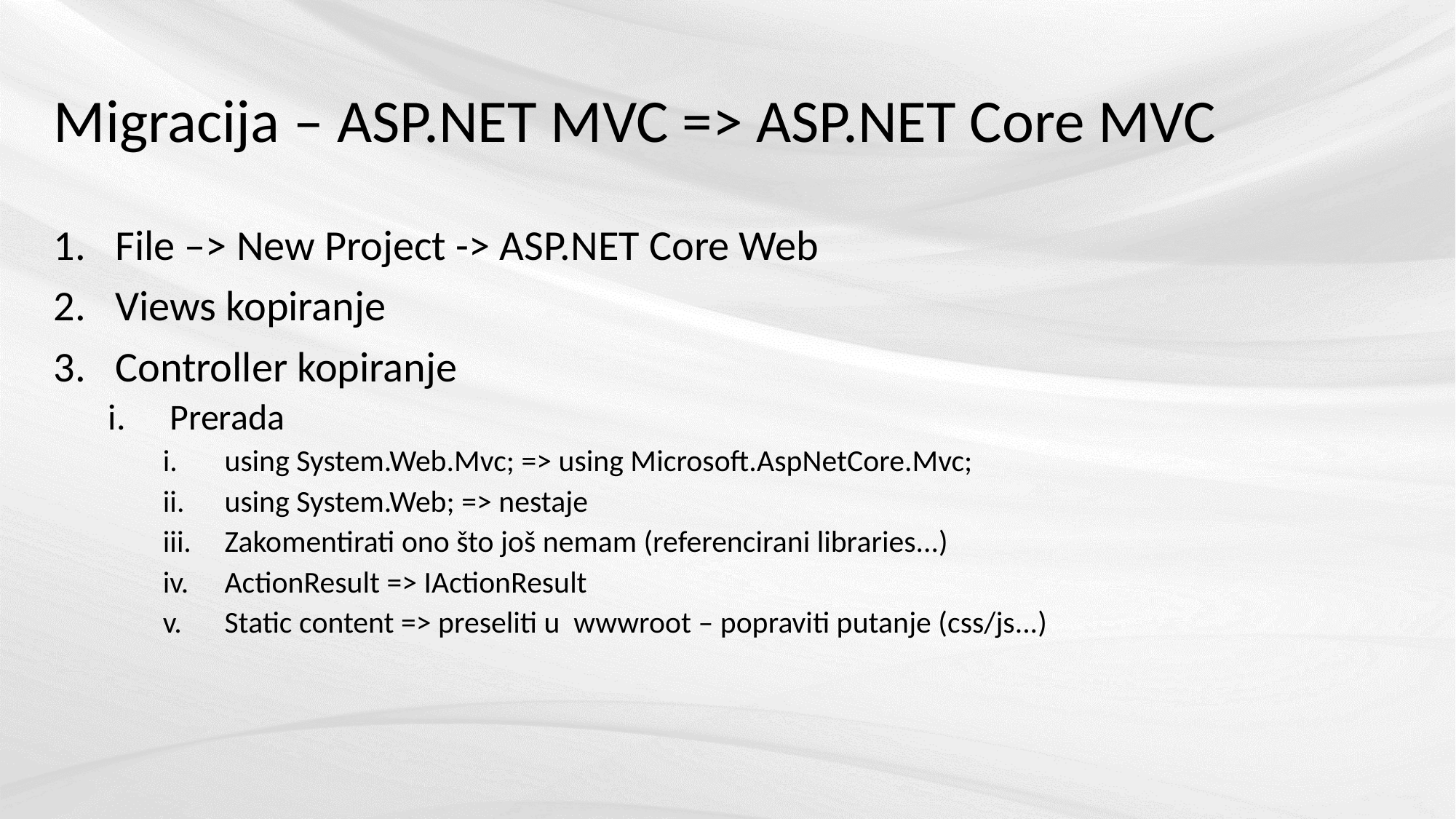

# Migracija – ASP.NET MVC => ASP.NET Core MVC
File –> New Project -> ASP.NET Core Web
Views kopiranje
Controller kopiranje
Prerada
using System.Web.Mvc; => using Microsoft.AspNetCore.Mvc;
using System.Web; => nestaje
Zakomentirati ono što još nemam (referencirani libraries...)
ActionResult => IActionResult
Static content => preseliti u  wwwroot – popraviti putanje (css/js...)